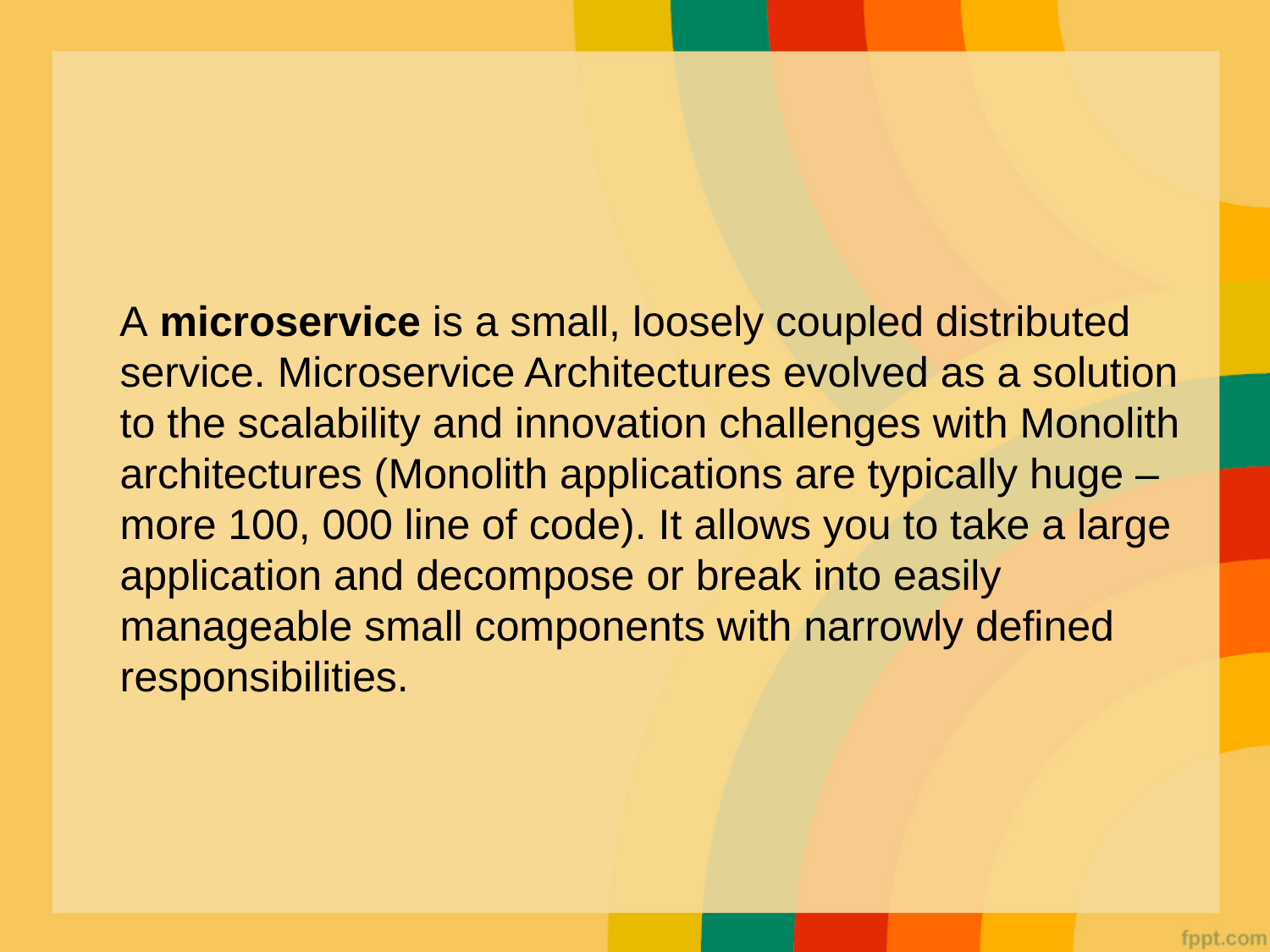

A microservice is a small, loosely coupled distributed service. Microservice Architectures evolved as a solution to the scalability and innovation challenges with Monolith architectures (Monolith applications are typically huge – more 100, 000 line of code). It allows you to take a large application and decompose or break into easily manageable small components with narrowly defined responsibilities.